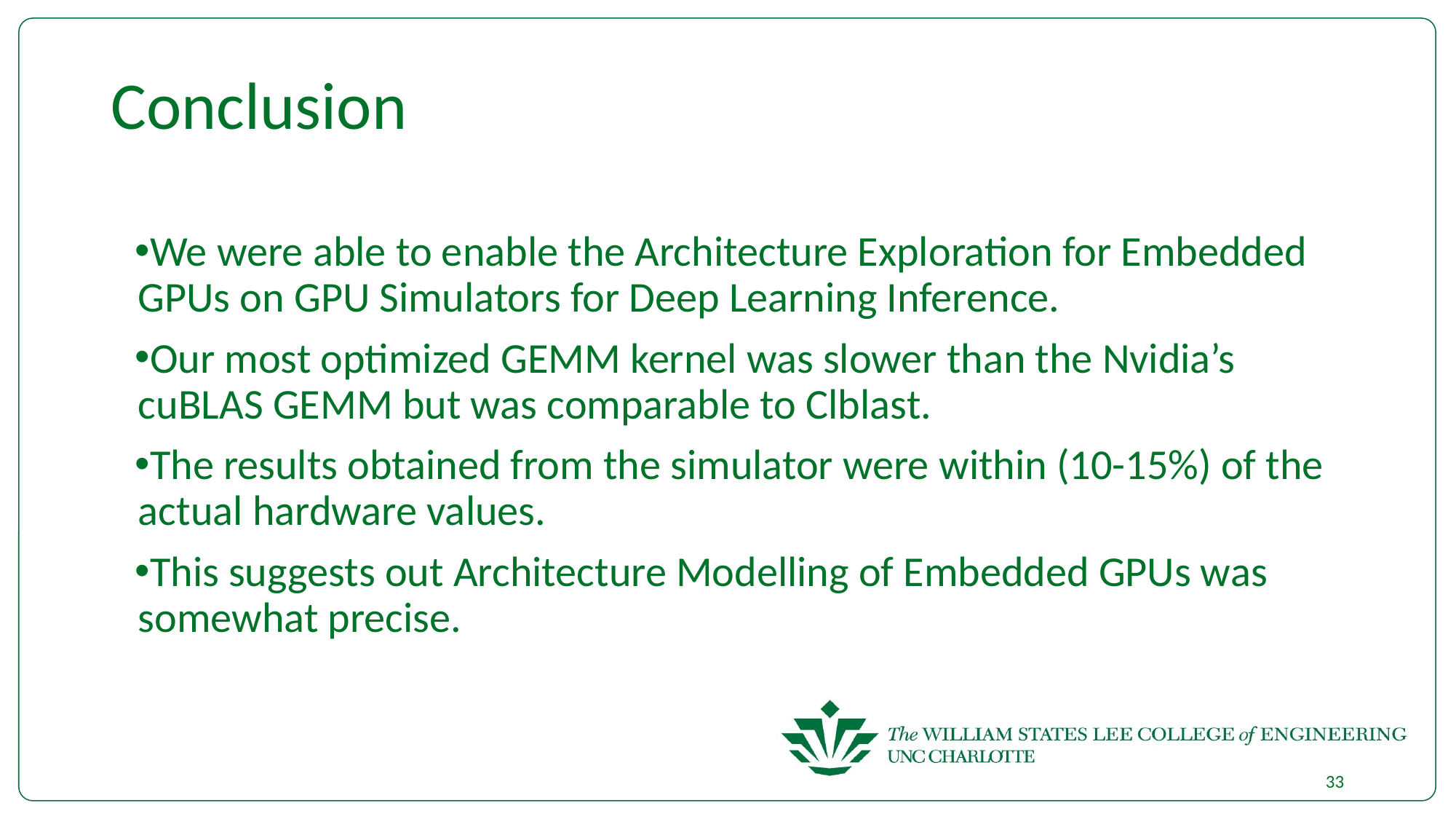

# Conclusion
We were able to enable the Architecture Exploration for Embedded GPUs on GPU Simulators for Deep Learning Inference.
Our most optimized GEMM kernel was slower than the Nvidia’s cuBLAS GEMM but was comparable to Clblast.
The results obtained from the simulator were within (10-15%) of the actual hardware values.
This suggests out Architecture Modelling of Embedded GPUs was somewhat precise.
33